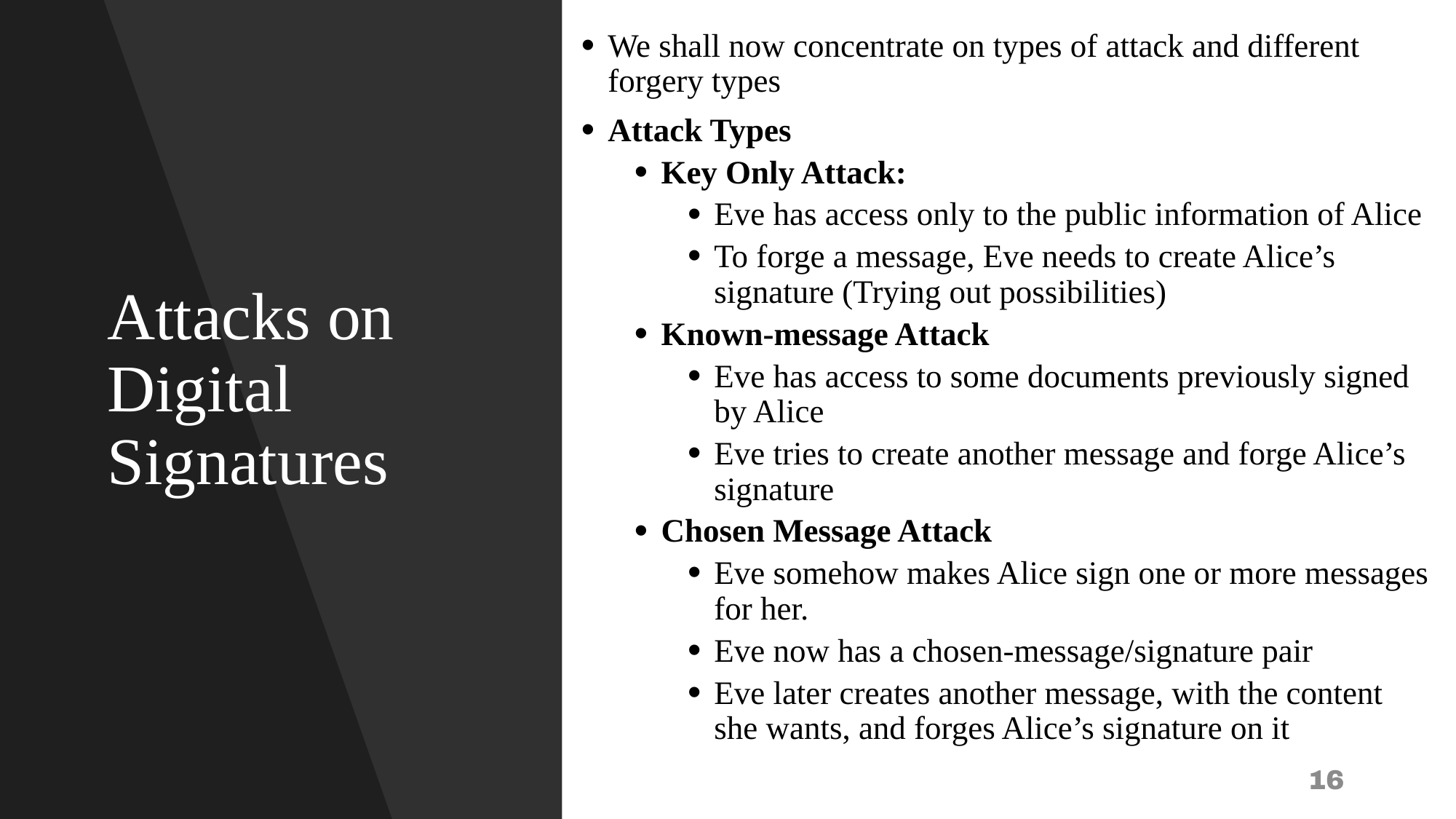

We shall now concentrate on types of attack and different forgery types
Attack Types
Key Only Attack:
Eve has access only to the public information of Alice
To forge a message, Eve needs to create Alice’s signature (Trying out possibilities)
Known-message Attack
Eve has access to some documents previously signed by Alice
Eve tries to create another message and forge Alice’s signature
Chosen Message Attack
Eve somehow makes Alice sign one or more messages for her.
Eve now has a chosen-message/signature pair
Eve later creates another message, with the content she wants, and forges Alice’s signature on it
# Attacks on Digital Signatures
16